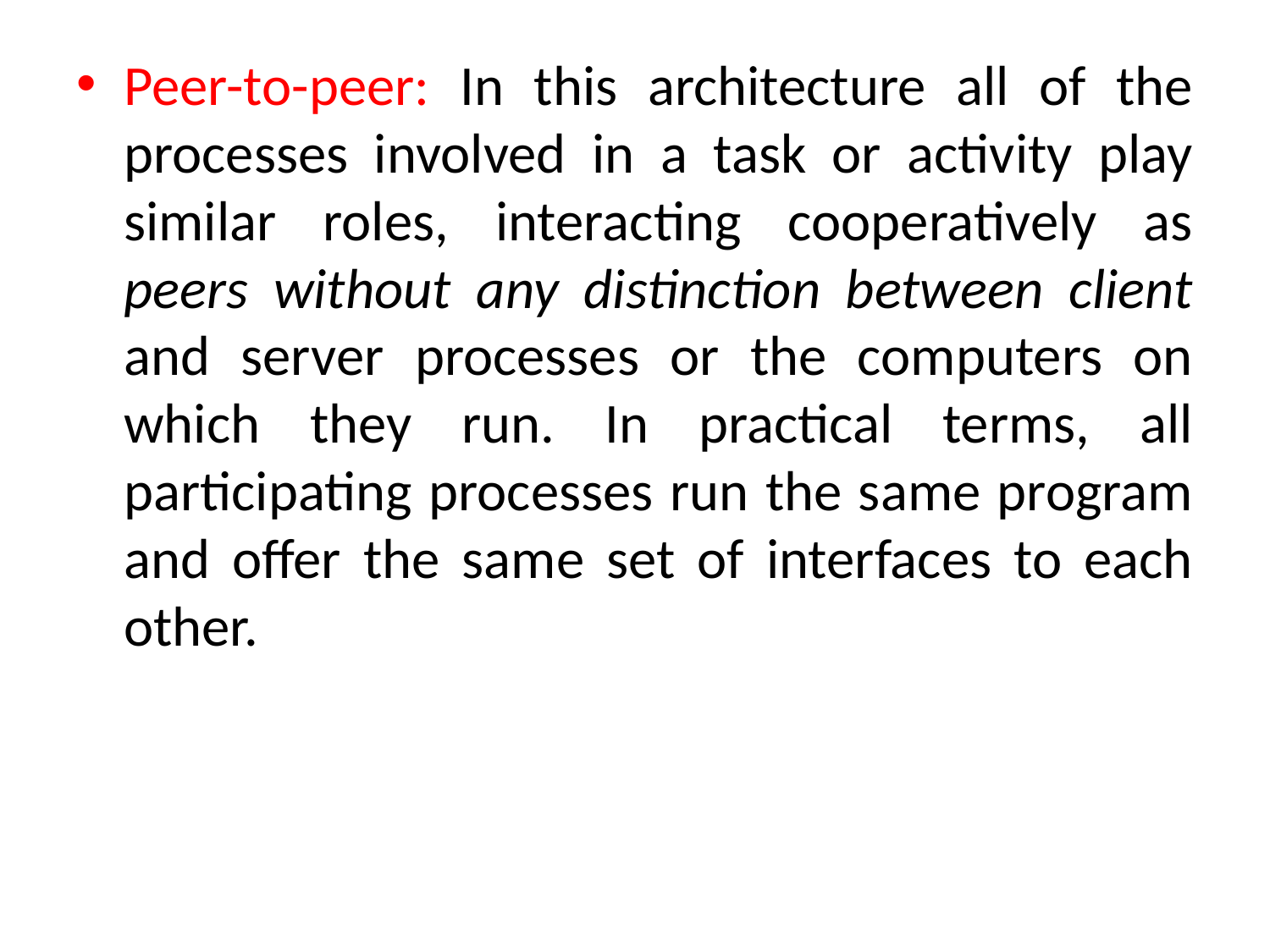

Peer-to-peer: In this architecture all of the processes involved in a task or activity play similar roles, interacting cooperatively as peers without any distinction between client and server processes or the computers on which they run. In practical terms, all participating processes run the same program and offer the same set of interfaces to each other.